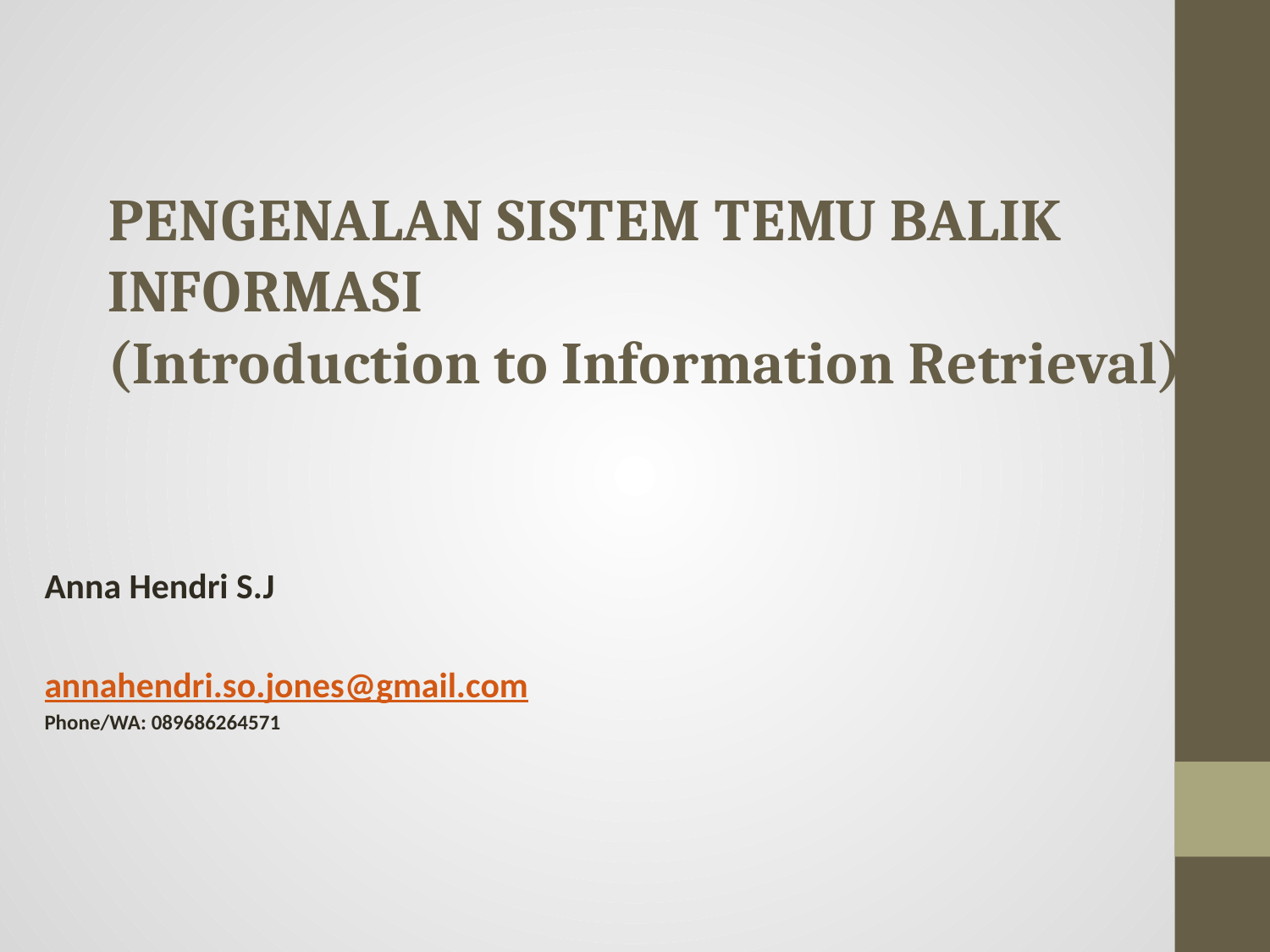

# PENGENALAN SISTEM TEMU BALIK INFORMASI (Introduction to Information Retrieval)

Anna Hendri S.J

annahendri.so.jones@gmail.com
Phone/WA: 089686264571